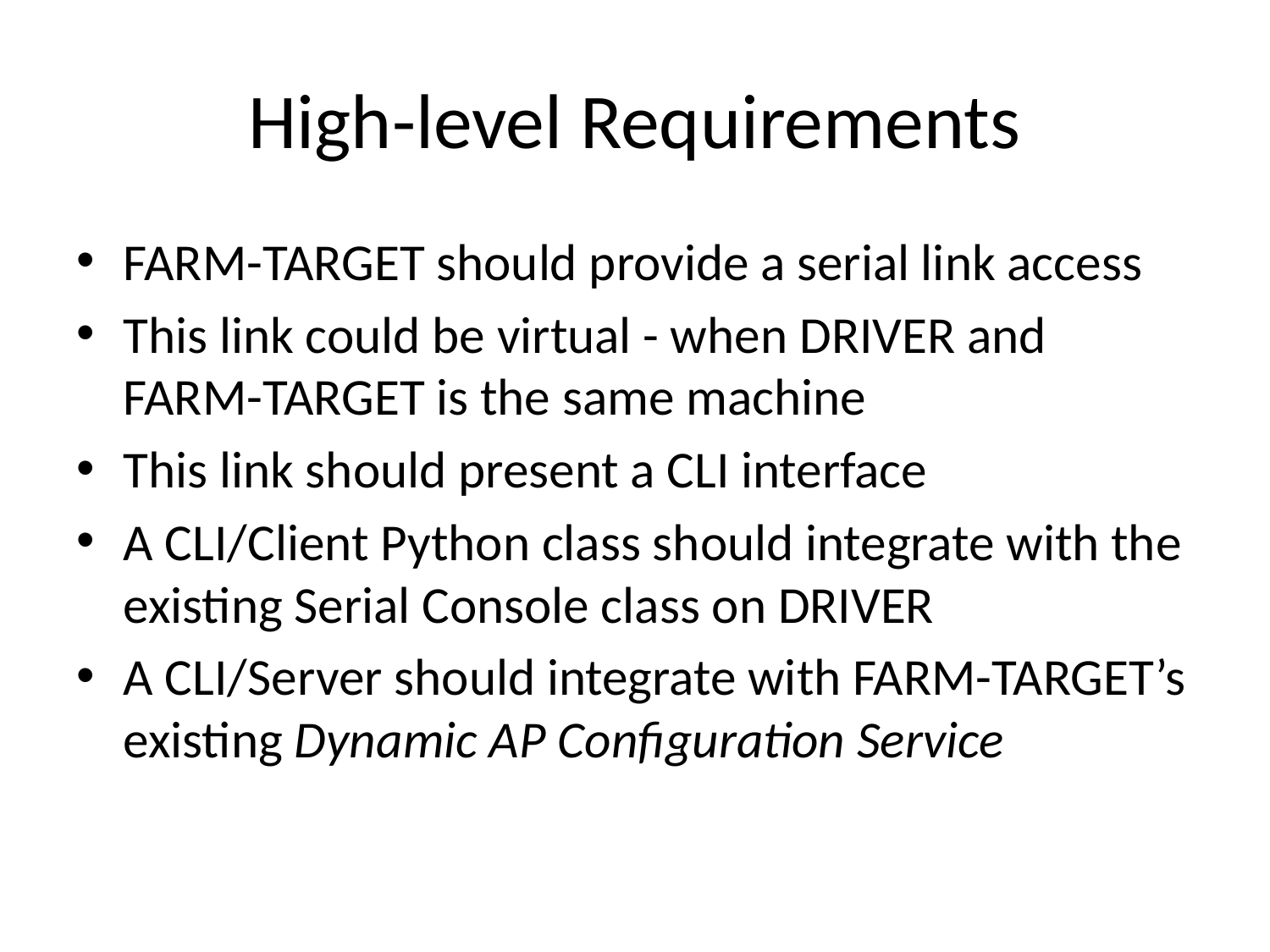

# High-level Requirements
FARM-TARGET should provide a serial link access
This link could be virtual - when DRIVER and FARM-TARGET is the same machine
This link should present a CLI interface
A CLI/Client Python class should integrate with the existing Serial Console class on DRIVER
A CLI/Server should integrate with FARM-TARGET’s existing Dynamic AP Configuration Service